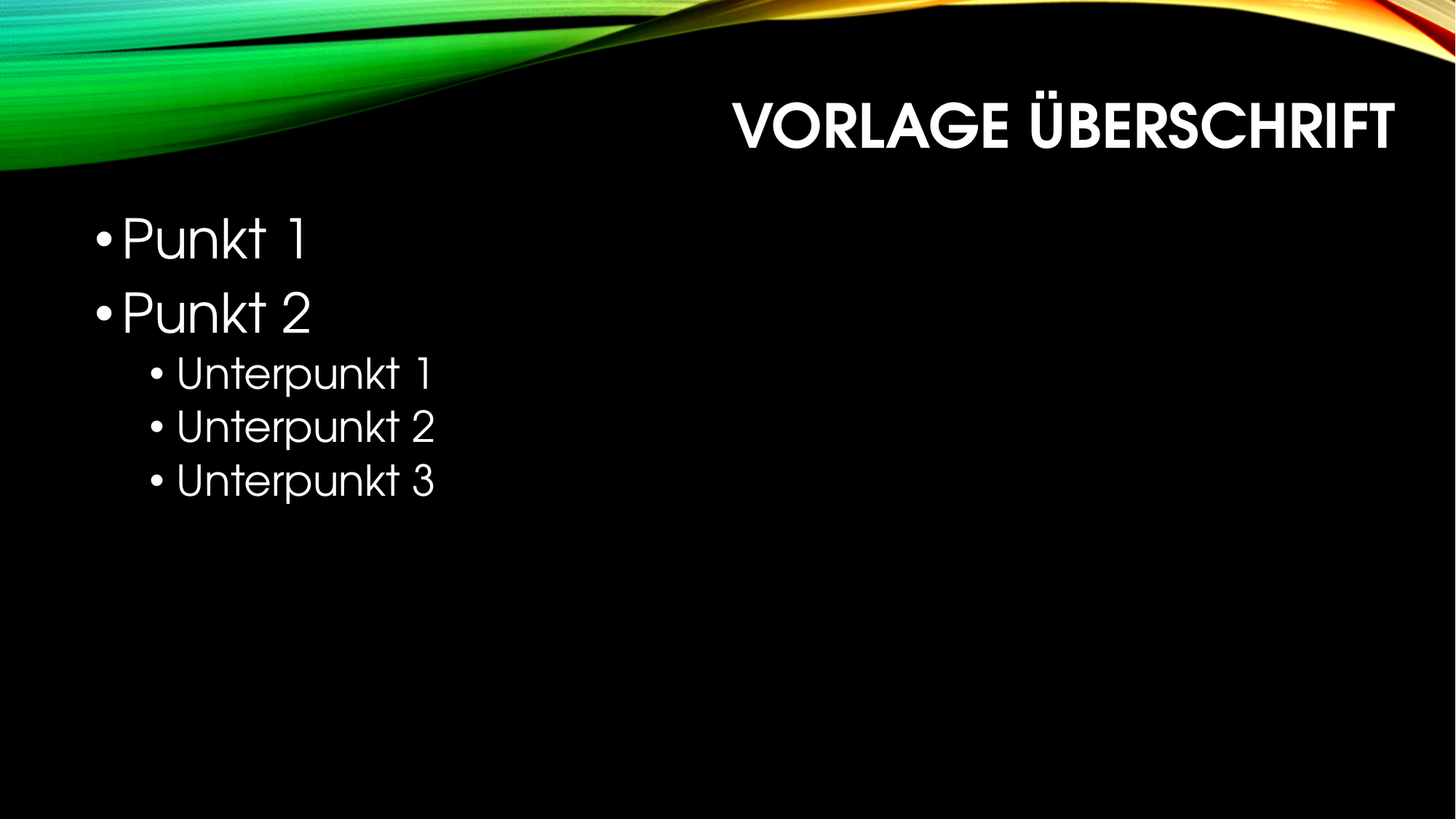

# VORLAGE Überschrift
Punkt 1
Punkt 2
Unterpunkt 1
Unterpunkt 2
Unterpunkt 3